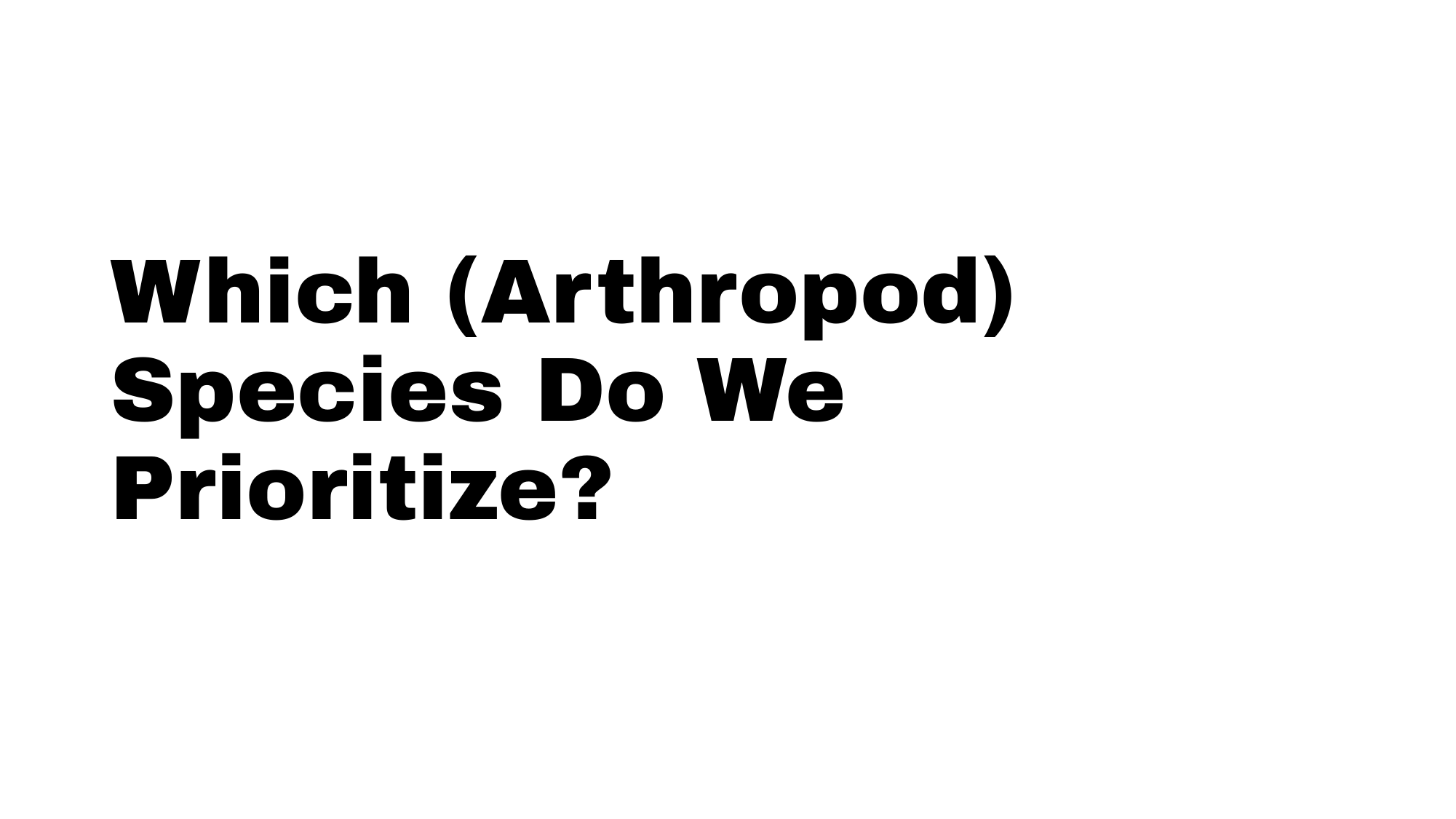

# Which (Arthropod) Species Do We Prioritize?